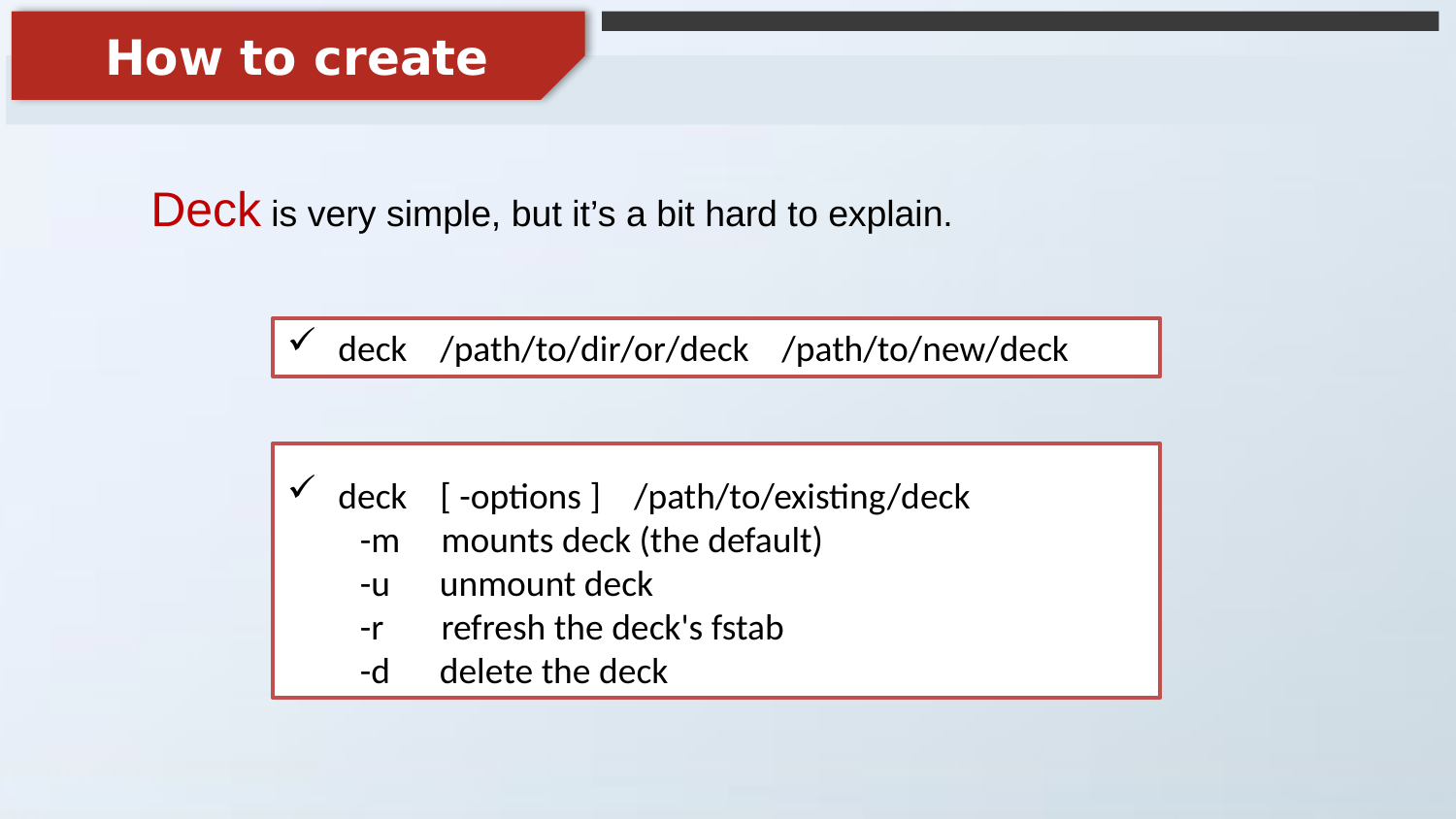

How to create

Deck is very simple, but it’s a bit hard to explain.
  deck    /path/to/dir/or/deck    /path/to/new/deck
  deck    [ -options ]    /path/to/existing/deck
-m     mounts deck (the default)
-u      unmount deck
-r       refresh the deck's fstab
-d      delete the deck